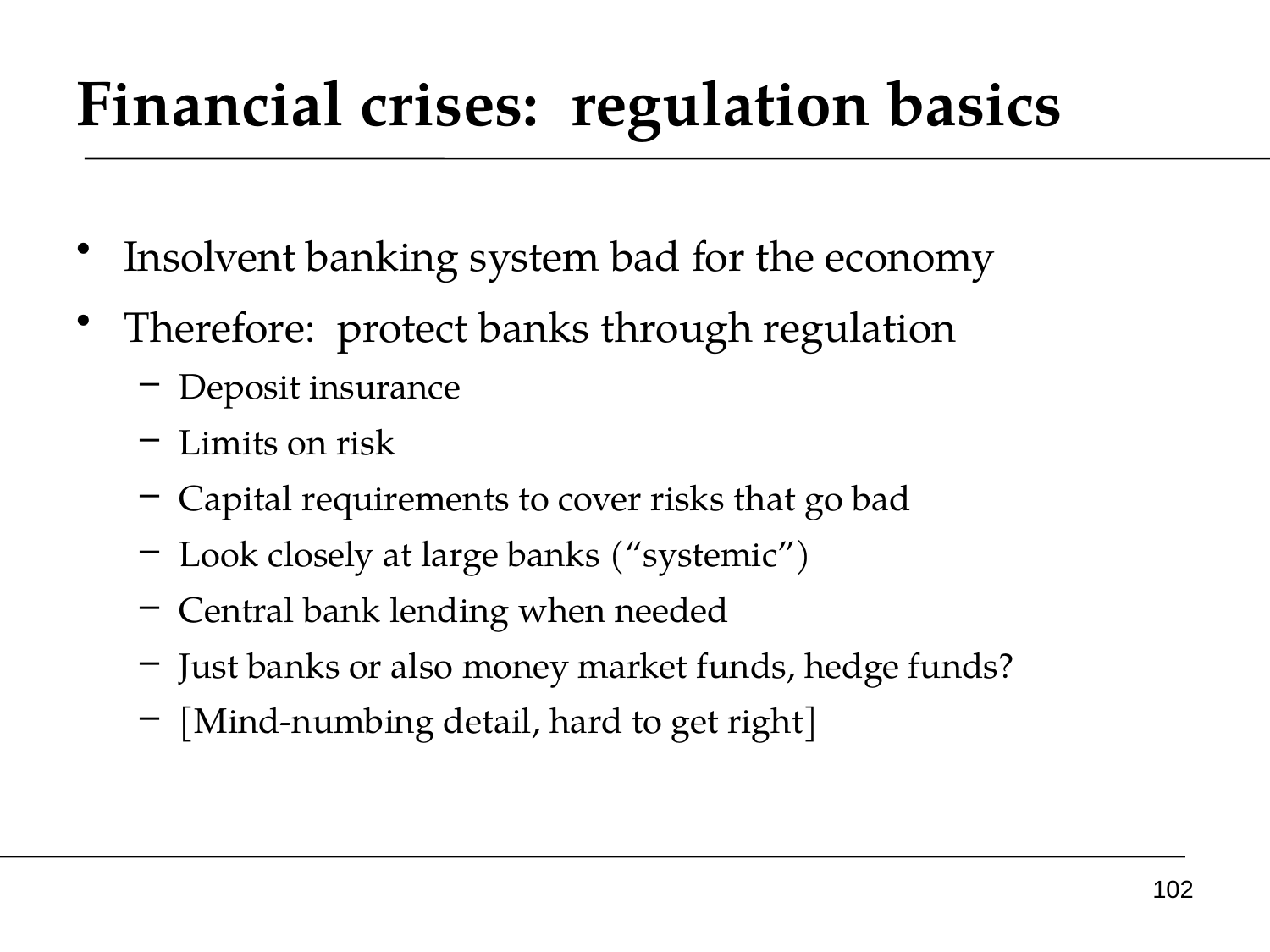

# Financial crises:  regulation basics
Insolvent banking system bad for the economy
Therefore:  protect banks through regulation
Deposit insurance
Limits on risk
Capital requirements to cover risks that go bad
Look closely at large banks (“systemic”)
Central bank lending when needed
Just banks or also money market funds, hedge funds?
[Mind-numbing detail, hard to get right]
102